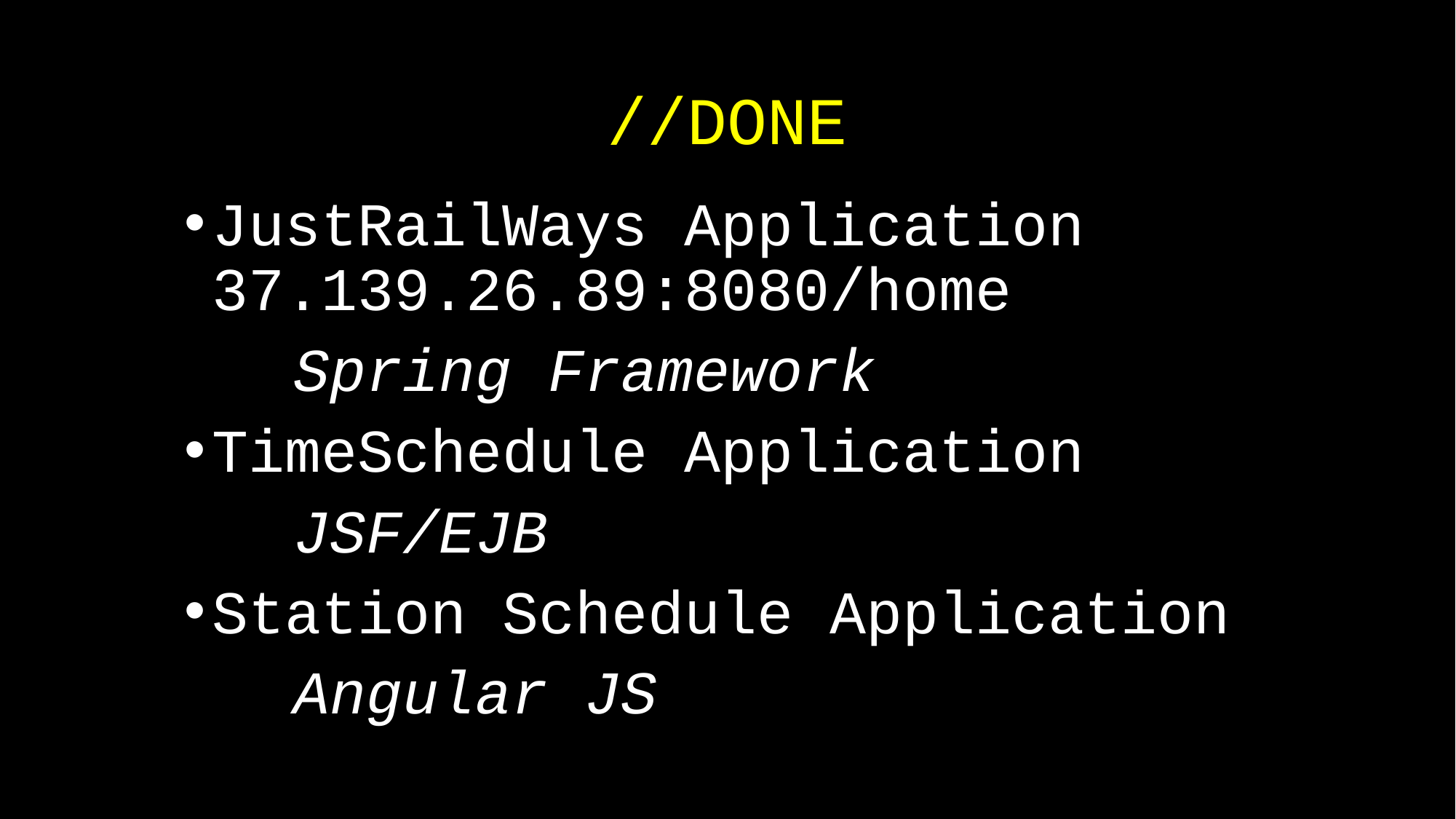

# //DONE
JustRailWays Application 37.139.26.89:8080/home
	Spring Framework
TimeSchedule Application
	JSF/EJB
Station Schedule Application
	Angular JS